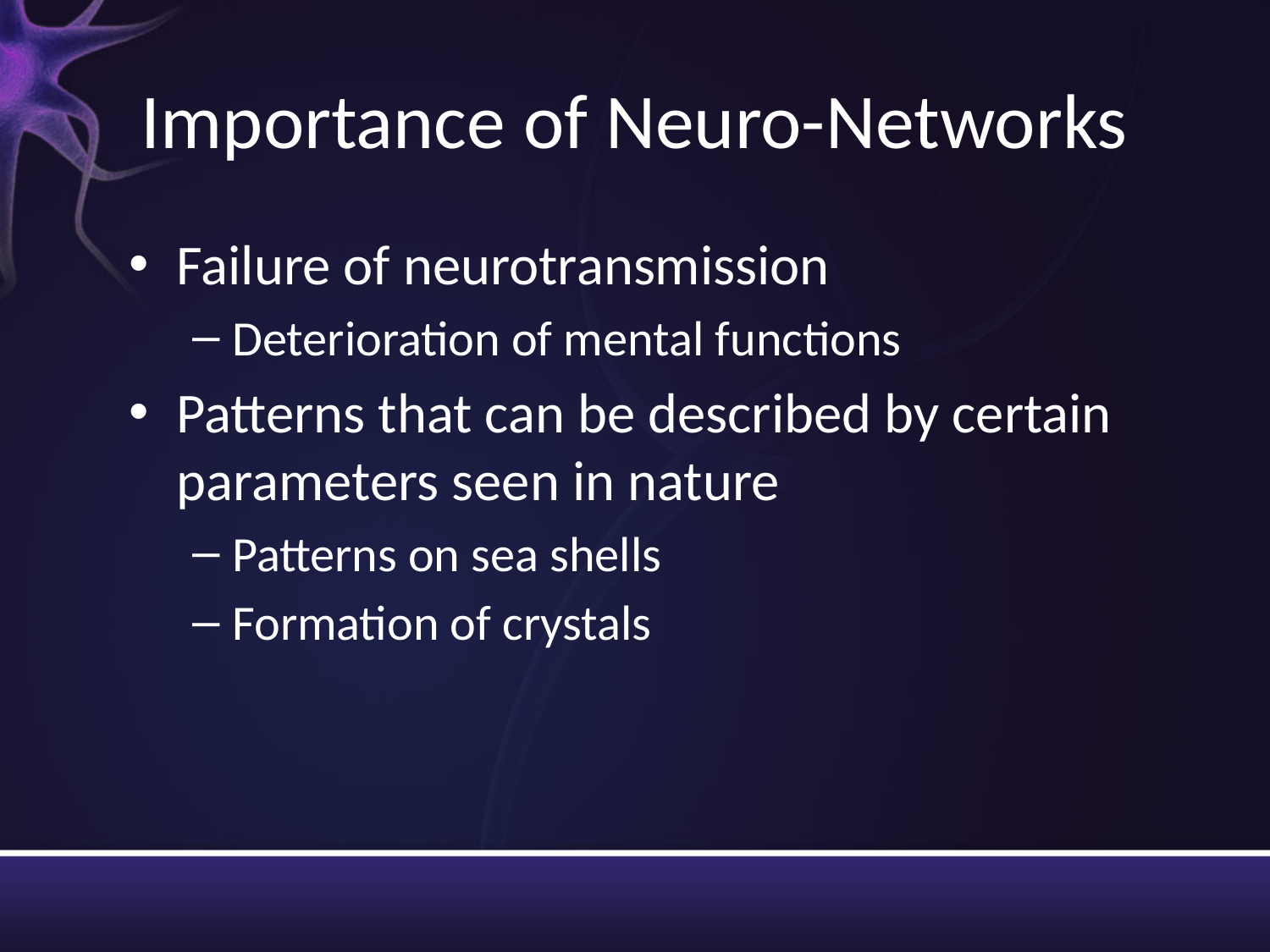

# Importance of Neuro-Networks
Failure of neurotransmission
Deterioration of mental functions
Patterns that can be described by certain parameters seen in nature
Patterns on sea shells
Formation of crystals